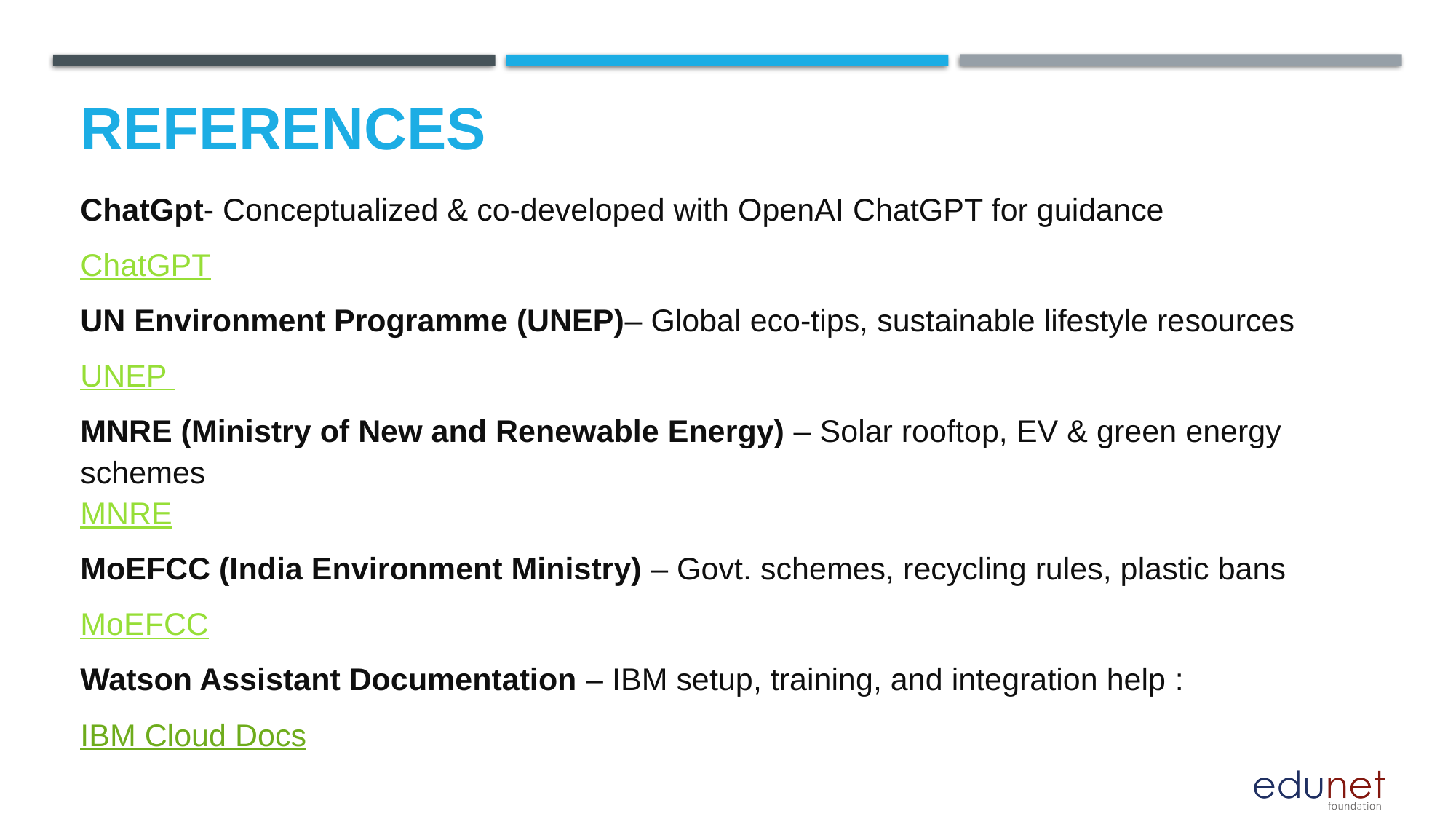

# References
ChatGpt- Conceptualized & co-developed with OpenAI ChatGPT for guidance
ChatGPT
UN Environment Programme (UNEP)– Global eco-tips, sustainable lifestyle resources
UNEP
MNRE (Ministry of New and Renewable Energy) – Solar rooftop, EV & green energy    schemes
MNRE
MoEFCC (India Environment Ministry) – Govt. schemes, recycling rules, plastic bans
MoEFCC
Watson Assistant Documentation – IBM setup, training, and integration help :
IBM Cloud Docs